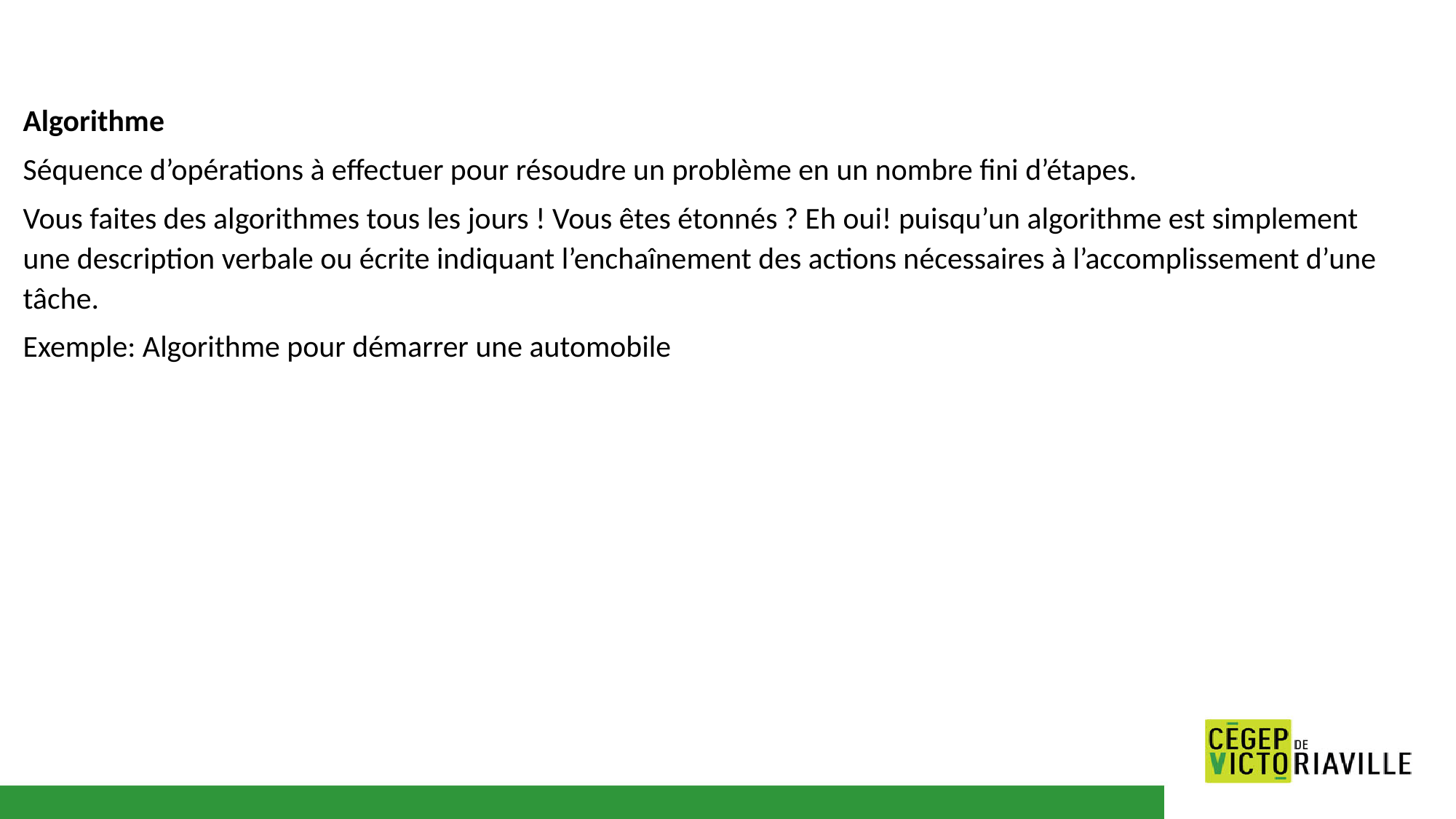

Algorithme
Séquence d’opérations à effectuer pour résoudre un problème en un nombre fini d’étapes.​
Vous faites des algorithmes tous les jours ! Vous êtes étonnés ? Eh oui! puisqu’un algorithme est simplement une description verbale ou écrite indiquant l’enchaînement des actions nécessaires à l’accomplissement d’une tâche.​
Exemple: Algorithme pour démarrer une automobile